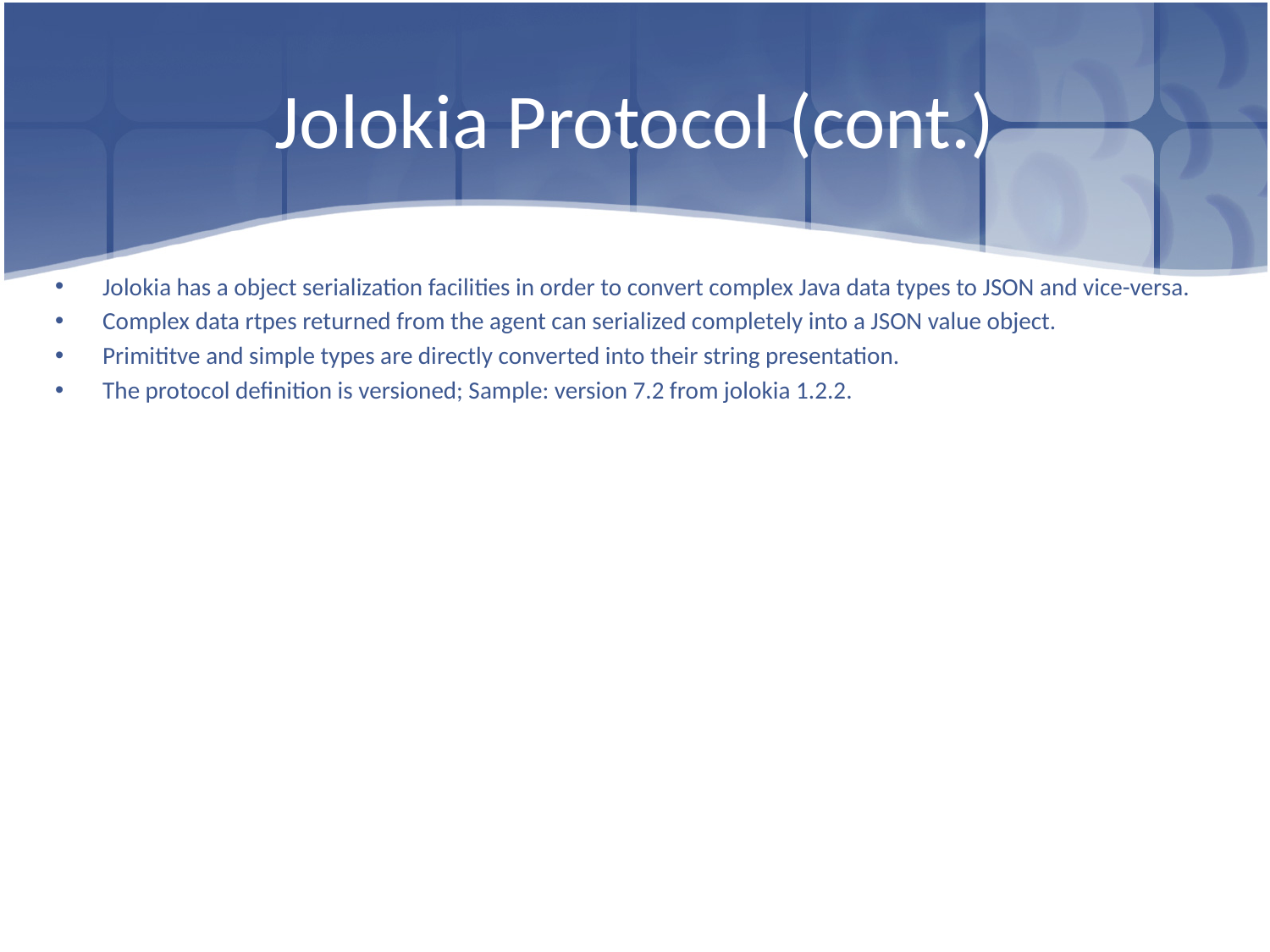

# Jolokia Protocol (cont.)
Jolokia has a object serialization facilities in order to convert complex Java data types to JSON and vice-versa.
Complex data rtpes returned from the agent can serialized completely into a JSON value object.
Primititve and simple types are directly converted into their string presentation.
The protocol definition is versioned; Sample: version 7.2 from jolokia 1.2.2.